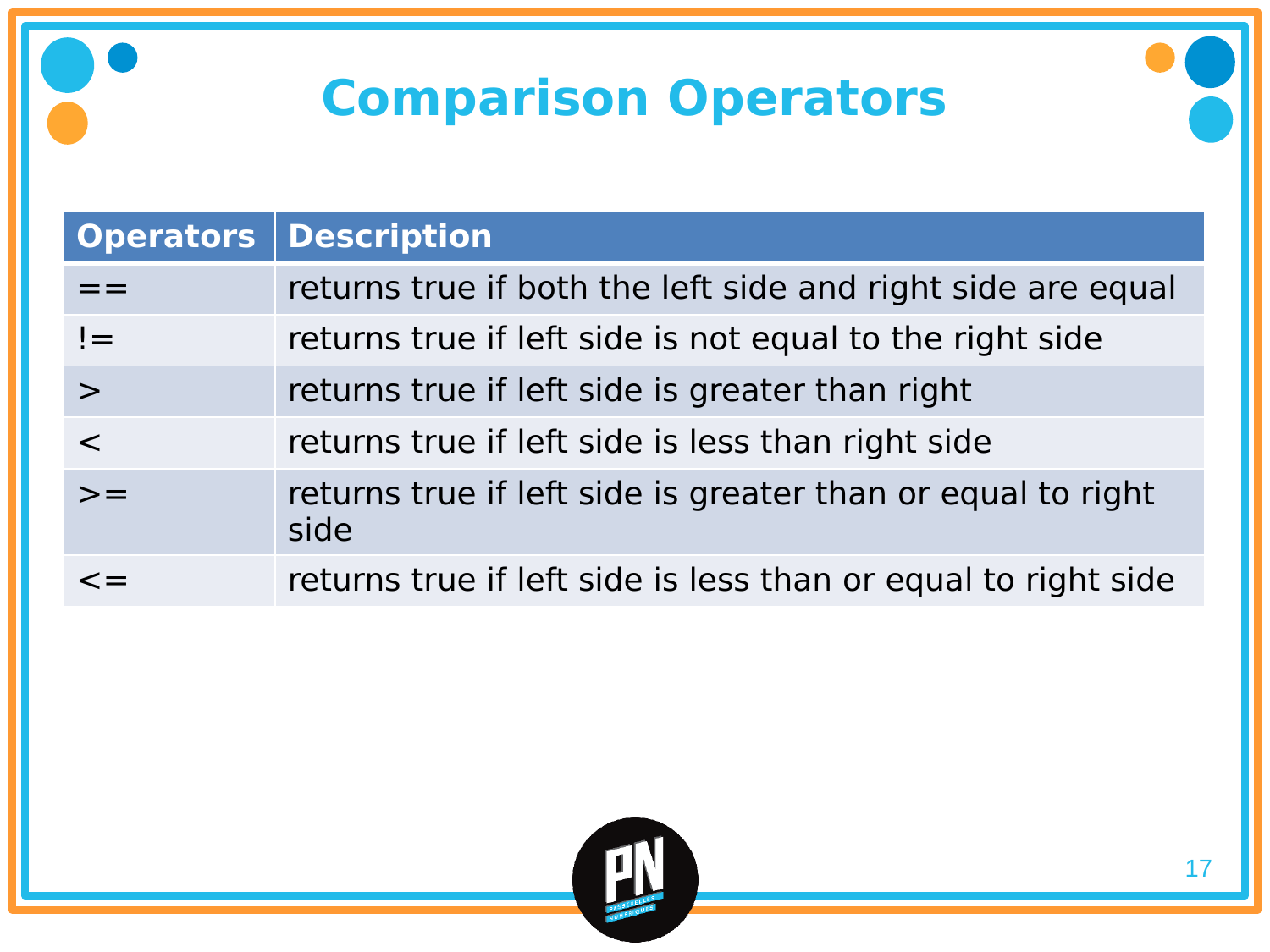

# Comparison Operators

| Operators | Description |
| --- | --- |
| == | returns true if both the left side and right side are equal |
| != | returns true if left side is not equal to the right side |
| > | returns true if left side is greater than right |
| < | returns true if left side is less than right side |
| >= | returns true if left side is greater than or equal to right side |
| <= | returns true if left side is less than or equal to right side |